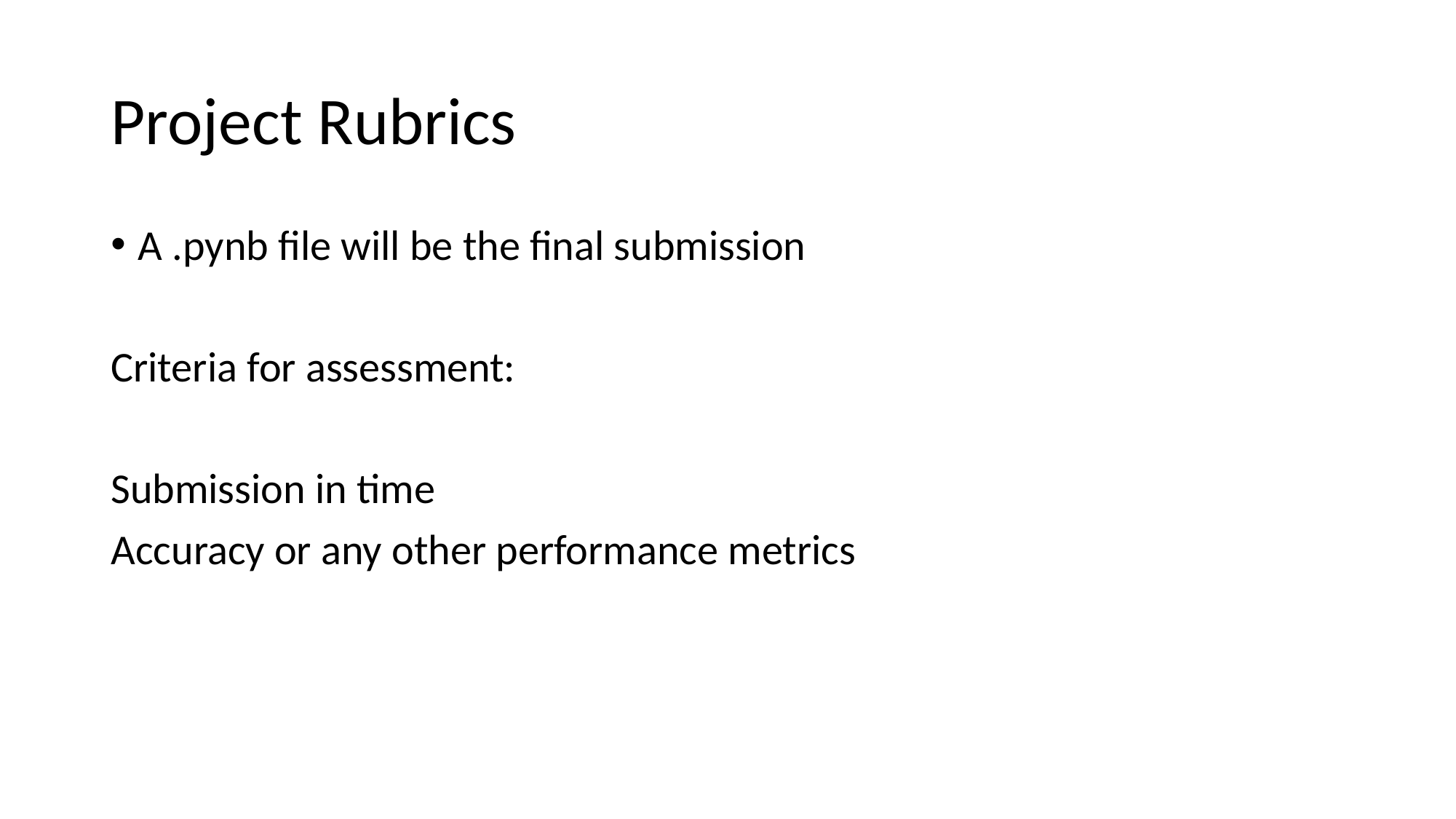

# Project Rubrics
A .pynb file will be the final submission

Criteria for assessment:

Submission in time
Accuracy or any other performance metrics